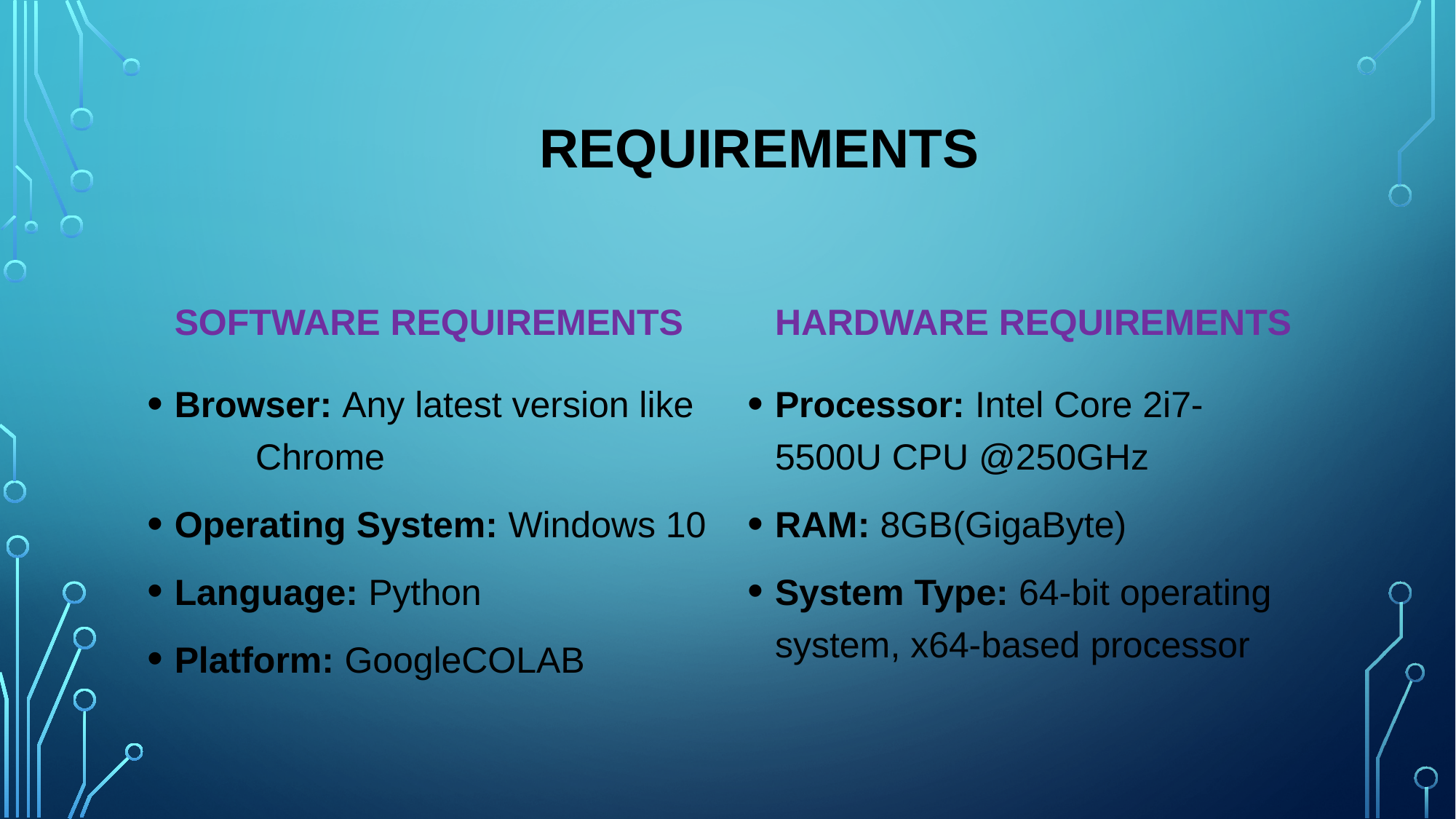

# Requirements
Software Requirements
Hardware requirements
Browser: Any latest version like          Chrome
Operating System: Windows 10
Language: Python
Platform: GoogleCOLAB
Processor: Intel Core 2i7-5500U CPU @250GHz
RAM: 8GB(GigaByte)
System Type: 64-bit operating system, x64-based processor